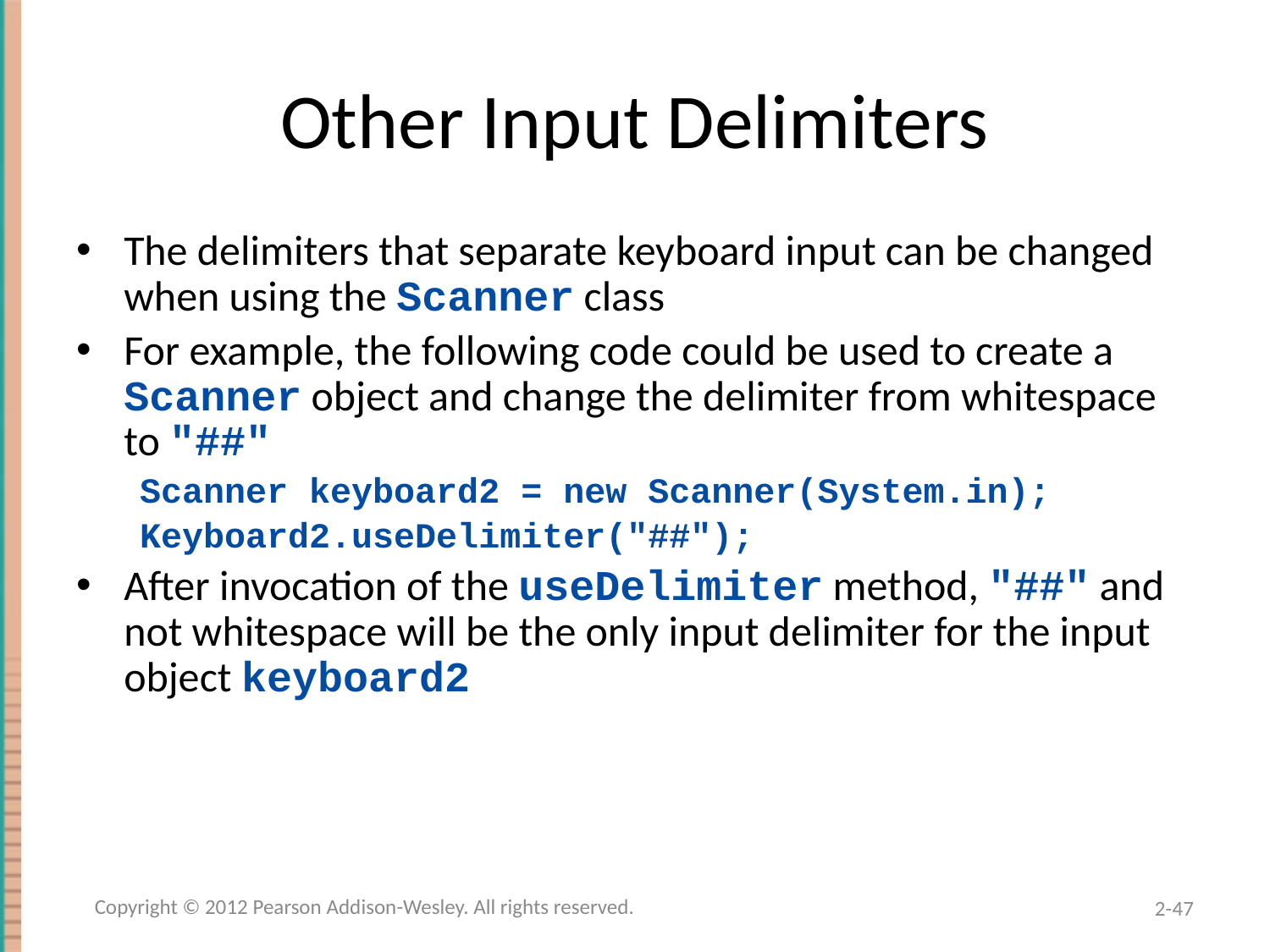

# Other Input Delimiters
The delimiters that separate keyboard input can be changed when using the Scanner class
For example, the following code could be used to create a Scanner object and change the delimiter from whitespace to "##"
Scanner keyboard2 = new Scanner(System.in);
Keyboard2.useDelimiter("##");
After invocation of the useDelimiter method, "##" and not whitespace will be the only input delimiter for the input object keyboard2
Copyright © 2012 Pearson Addison-Wesley. All rights reserved.
2-47